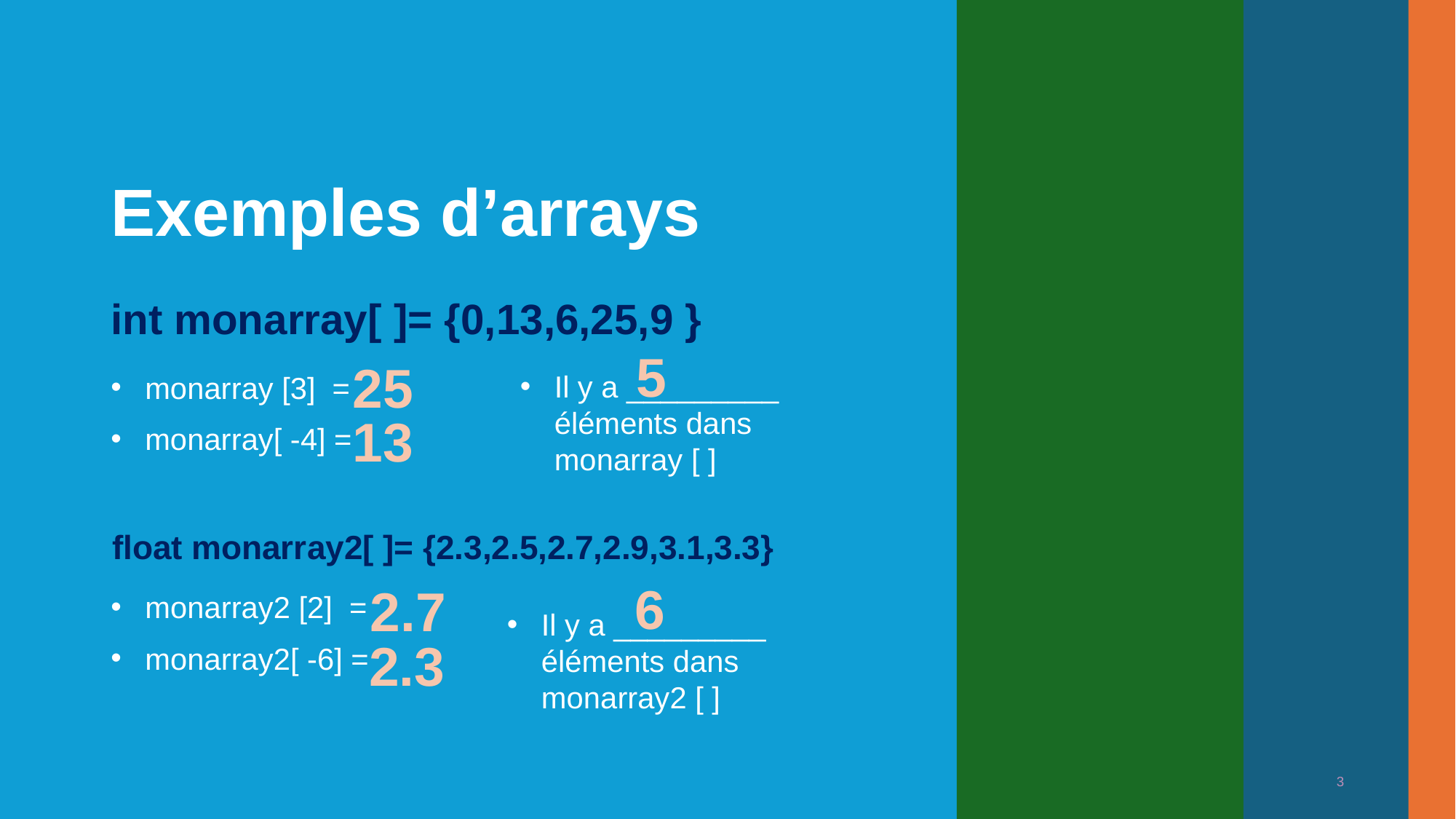

# Exemples d’arrays
int monarray[ ]= {0,13,6,25,9 }
5
25
Il y a _________ éléments dans monarray [ ]

monarray [3]  =
monarray[ -4] =

13
 float monarray2[ ]= {2.3,2.5,2.7,2.9,3.1,3.3}
6
2.7
monarray2 [2]  =
monarray2[ -6] =
Il y a _________ éléments dans monarray2 [ ]

2.3
3